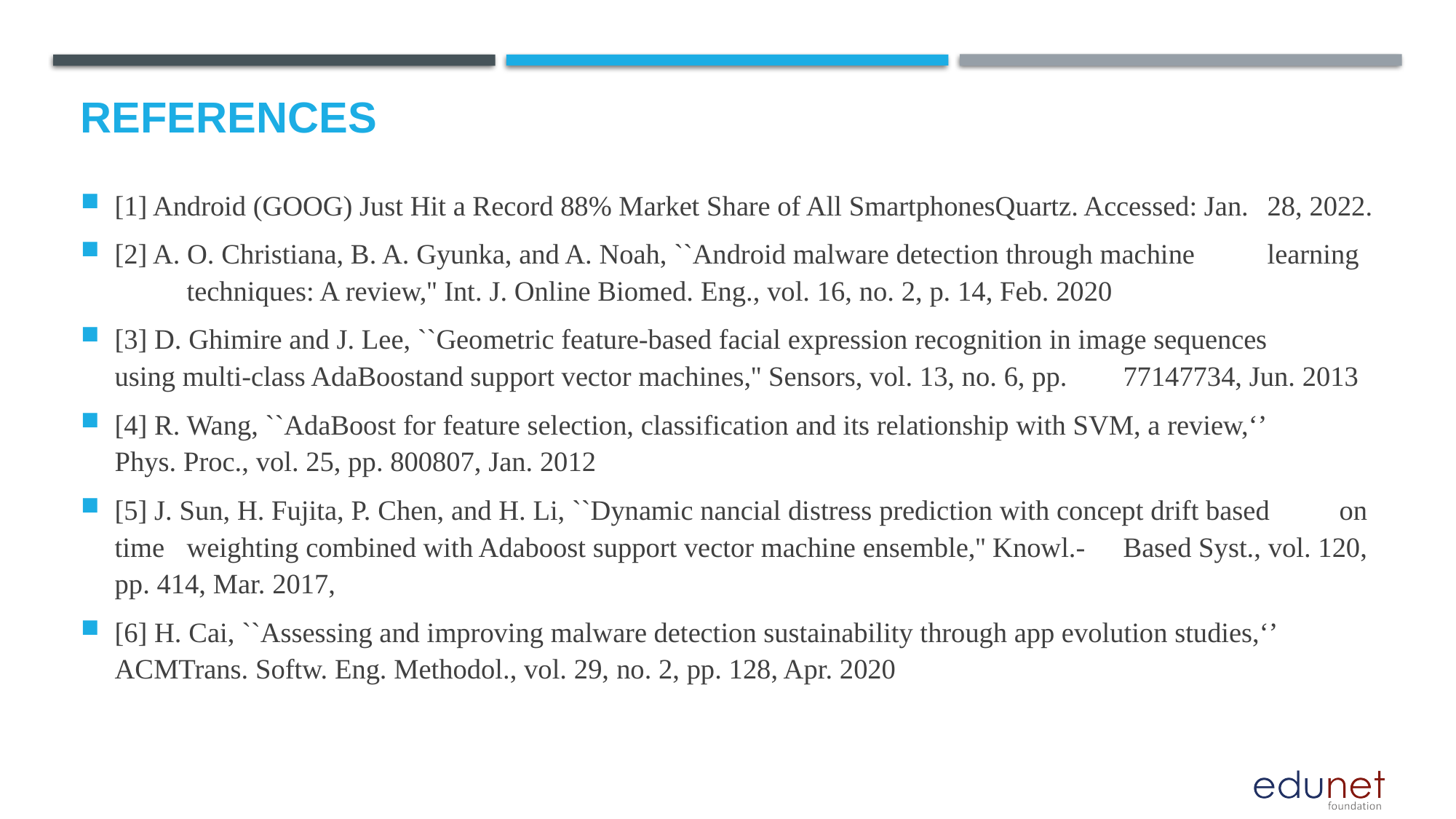

# References
[1] Android (GOOG) Just Hit a Record 88% Market Share of All SmartphonesQuartz. Accessed: Jan. 	28, 2022.
[2] A. O. Christiana, B. A. Gyunka, and A. Noah, ``Android malware detection through machine 	learning 	techniques: A review,'' Int. J. Online Biomed. Eng., vol. 16, no. 2, p. 14, Feb. 2020
[3] D. Ghimire and J. Lee, ``Geometric feature-based facial expression recognition in image sequences 	using multi-class AdaBoostand support vector machines,'' Sensors, vol. 13, no. 6, pp. 	77147734, Jun. 2013
[4] R. Wang, ``AdaBoost for feature selection, classification and its relationship with SVM, a review,‘’ 	Phys. Proc., vol. 25, pp. 800807, Jan. 2012
[5] J. Sun, H. Fujita, P. Chen, and H. Li, ``Dynamic nancial distress prediction with concept drift based 	on time 	weighting combined with Adaboost support vector machine ensemble,'' Knowl.-	Based Syst., vol. 120, pp. 414, Mar. 2017,
[6] H. Cai, ``Assessing and improving malware detection sustainability through app evolution studies,‘’ 	ACMTrans. Softw. Eng. Methodol., vol. 29, no. 2, pp. 128, Apr. 2020